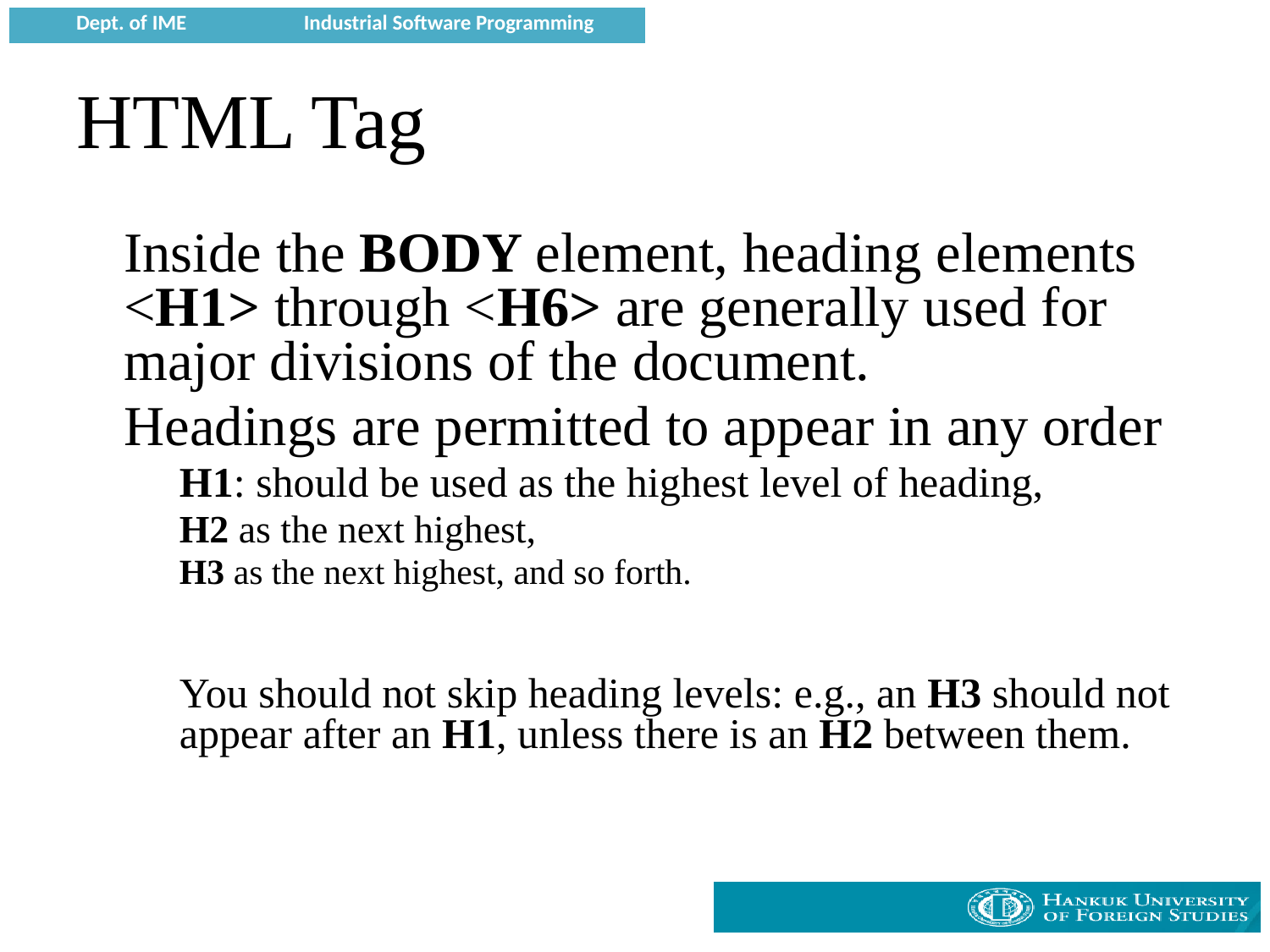

# HTML Tag
Inside the BODY element, heading elements <H1> through <H6> are generally used for major divisions of the document.
Headings are permitted to appear in any order
H1: should be used as the highest level of heading,
H2 as the next highest,
H3 as the next highest, and so forth.

You should not skip heading levels: e.g., an H3 should not appear after an H1, unless there is an H2 between them.